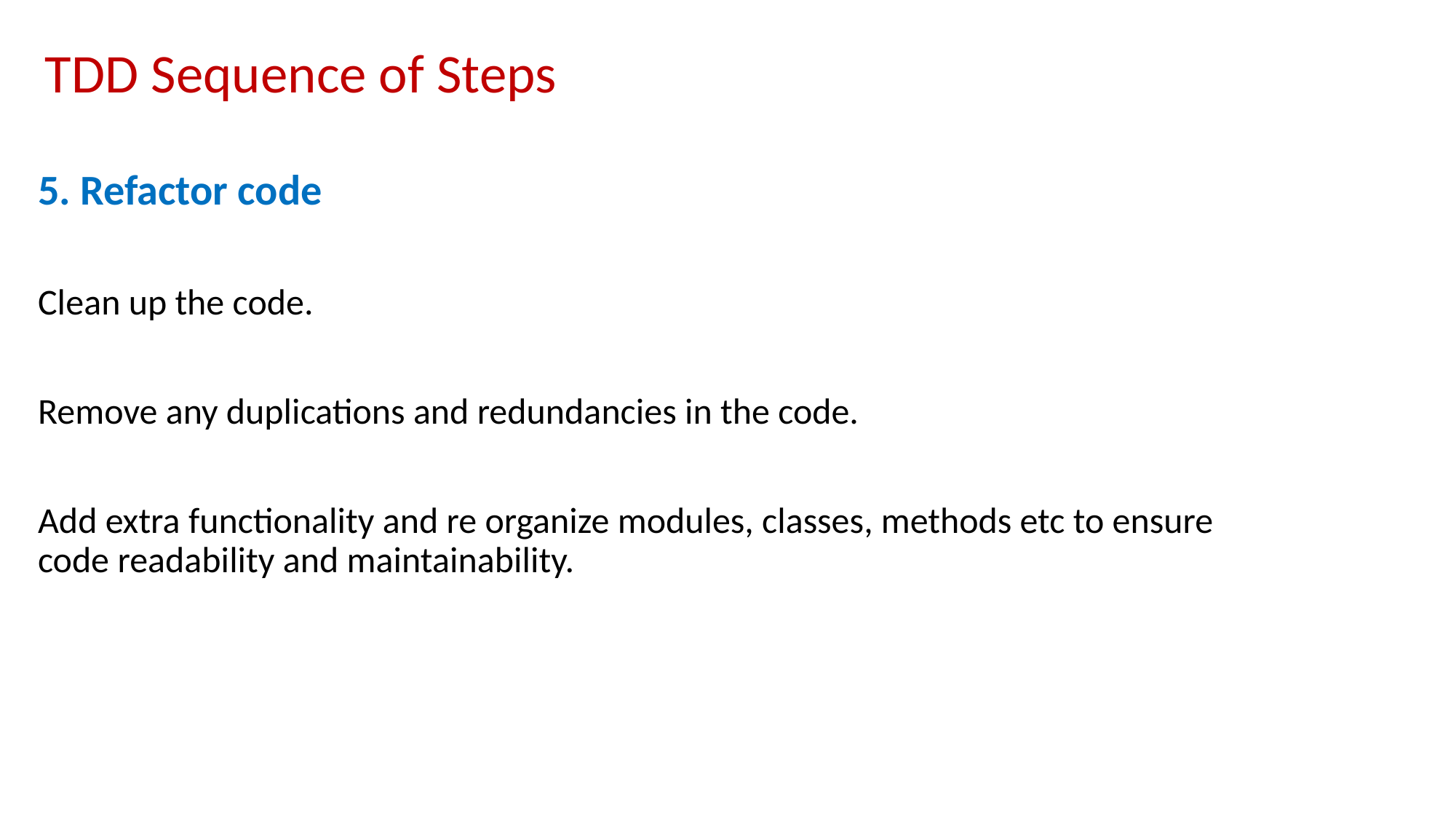

# TDD Sequence of Steps
5. Refactor code

Clean up the code.

Remove any duplications and redundancies in the code.

Add extra functionality and re organize modules, classes, methods etc to ensure code readability and maintainability.